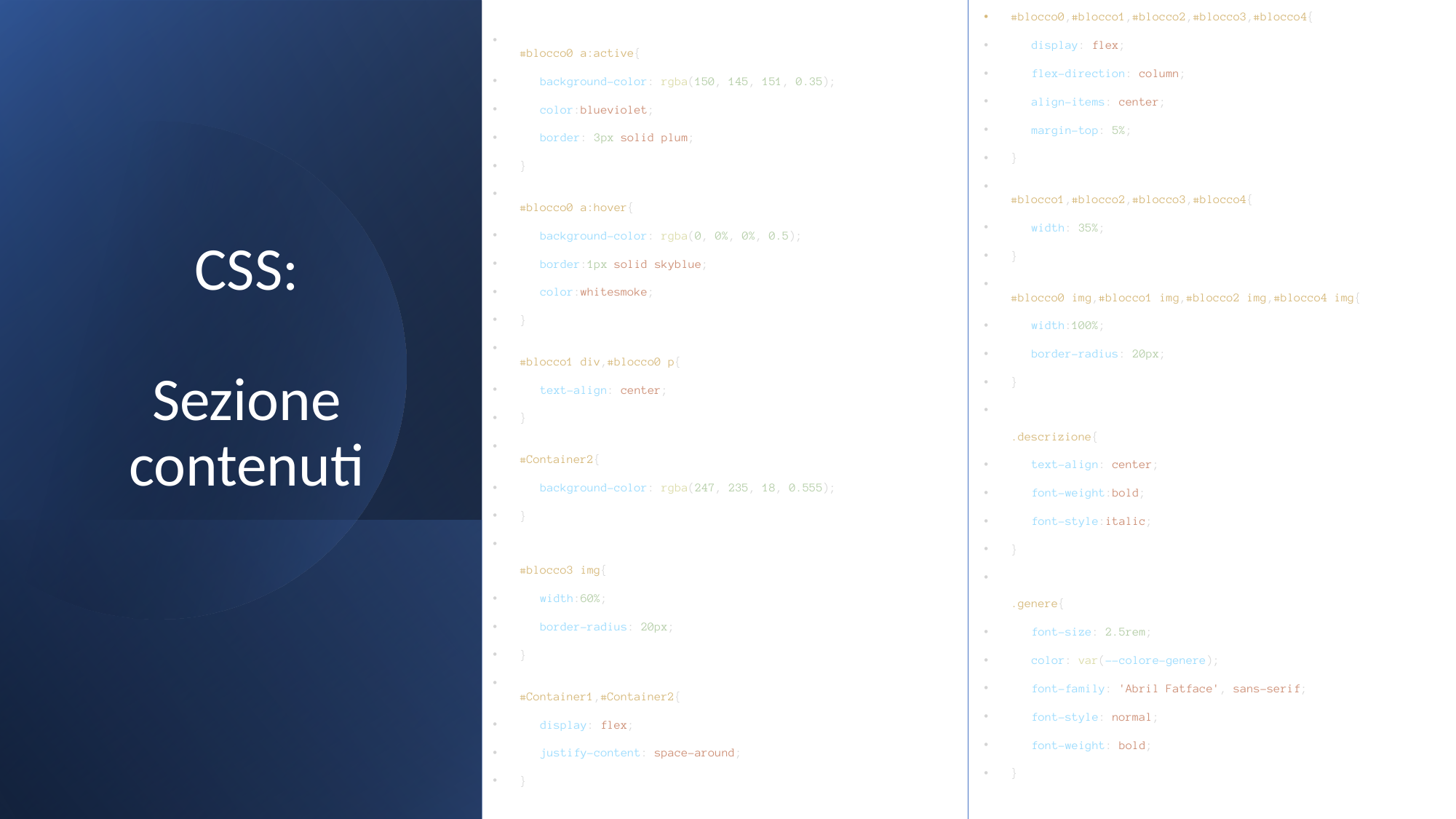

#blocco0 a:active{
   background-color: rgba(150, 145, 151, 0.35);
   color:blueviolet;
   border: 3px solid plum;
}
#blocco0 a:hover{
   background-color: rgba(0, 0%, 0%, 0.5);
   border:1px solid skyblue;
   color:whitesmoke;
}
#blocco1 div,#blocco0 p{
   text-align: center;
}
#Container2{
   background-color: rgba(247, 235, 18, 0.555);
}
#blocco3 img{
   width:60%;
   border-radius: 20px;
}
#Container1,#Container2{
   display: flex;
   justify-content: space-around;
}
#blocco0,#blocco1,#blocco2,#blocco3,#blocco4{
   display: flex;
   flex-direction: column;
   align-items: center;
   margin-top: 5%;
}
#blocco1,#blocco2,#blocco3,#blocco4{
   width: 35%;
}
#blocco0 img,#blocco1 img,#blocco2 img,#blocco4 img{
   width:100%;
   border-radius: 20px;
}
.descrizione{
   text-align: center;
   font-weight:bold;
   font-style:italic;
}
.genere{
   font-size: 2.5rem;
   color: var(--colore-genere);
   font-family: 'Abril Fatface', sans-serif;
   font-style: normal;
   font-weight: bold;
}

# CSS: Sezione contenuti